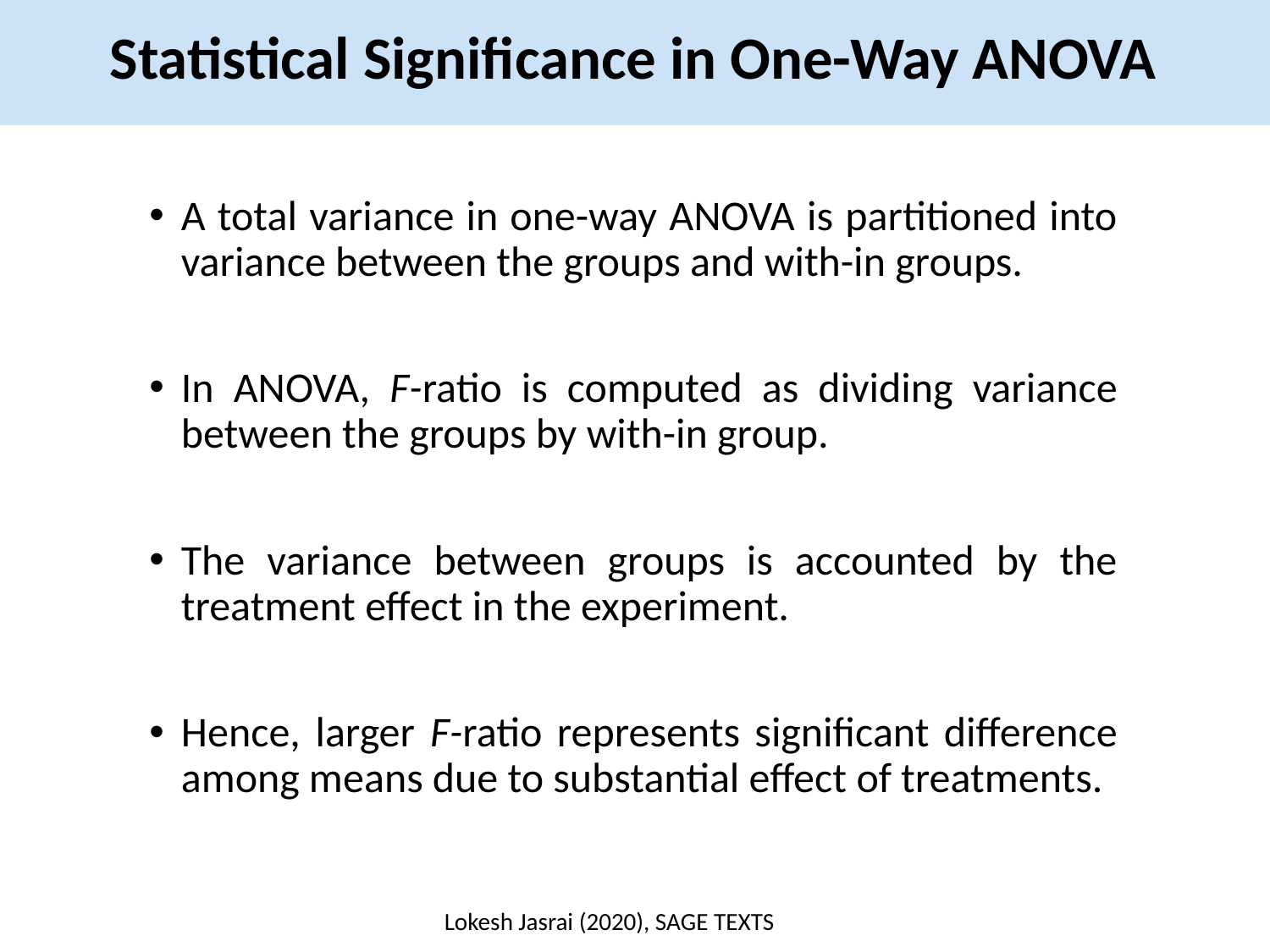

Statistical Significance in One-Way ANOVA
A total variance in one-way ANOVA is partitioned into variance between the groups and with-in groups.

In ANOVA, F-ratio is computed as dividing variance between the groups by with-in group.

The variance between groups is accounted by the treatment effect in the experiment.

Hence, larger F-ratio represents significant difference among means due to substantial effect of treatments.
Lokesh Jasrai (2020), SAGE TEXTS